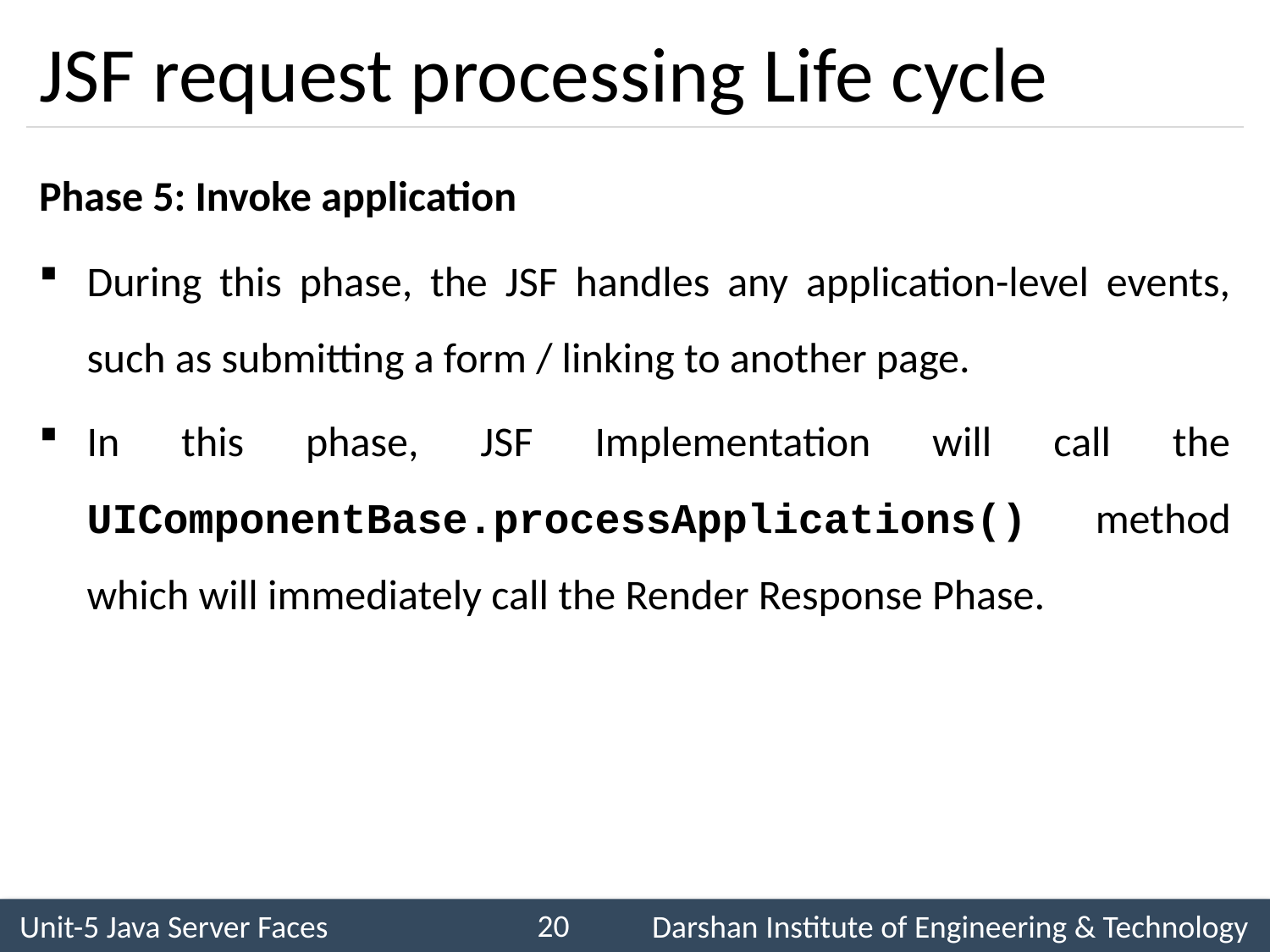

# JSF request processing Life cycle
Phase 5: Invoke application
During this phase, the JSF handles any application-level events, such as submitting a form / linking to another page.
In this phase, JSF Implementation will call the UIComponentBase.processApplications() method which will immediately call the Render Response Phase.
20